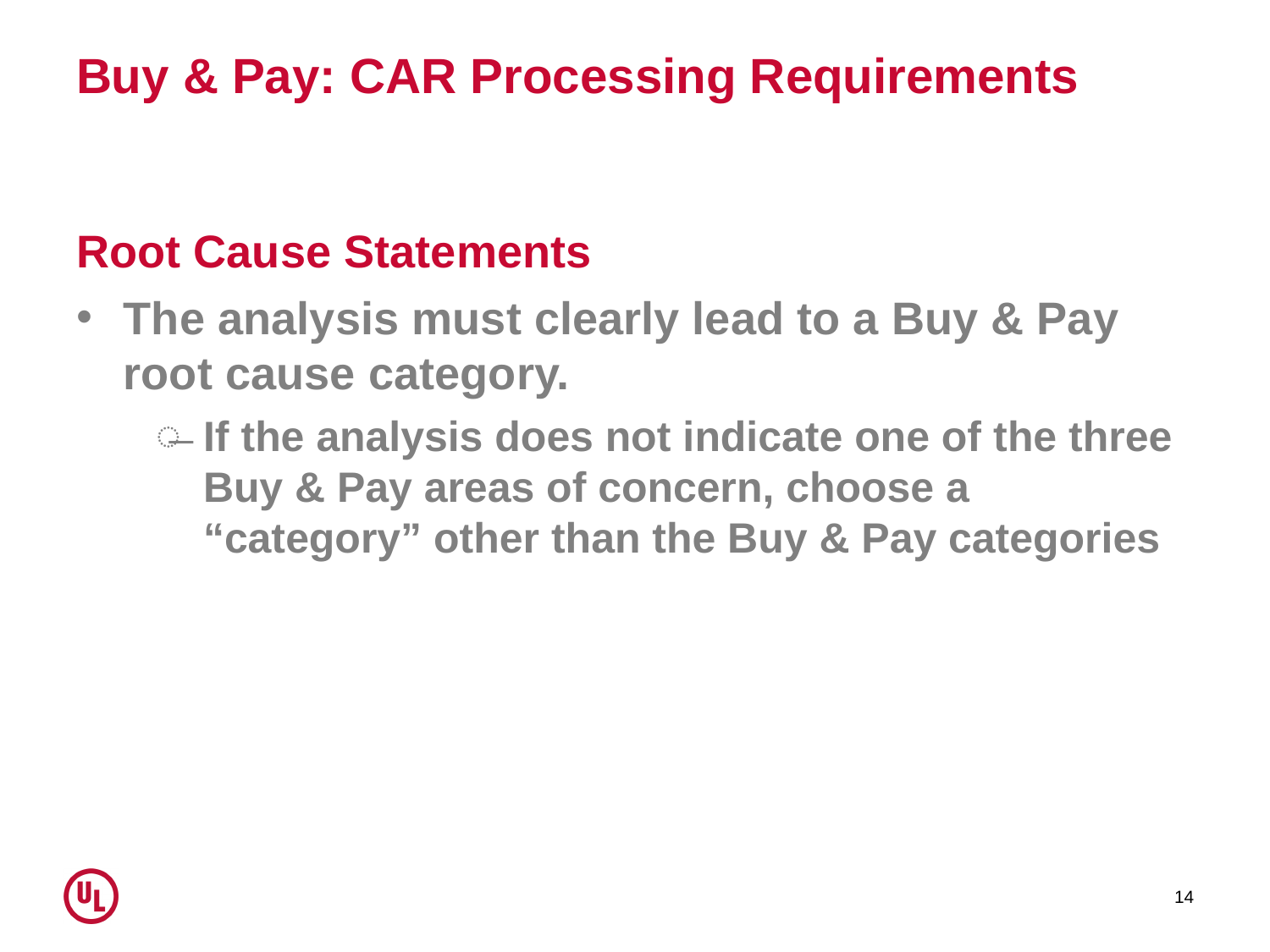

# Buy & Pay: CAR Processing Requirements
Root Cause Statements
The analysis must clearly lead to a Buy & Pay root cause category.
If the analysis does not indicate one of the three Buy & Pay areas of concern, choose a “category” other than the Buy & Pay categories
14